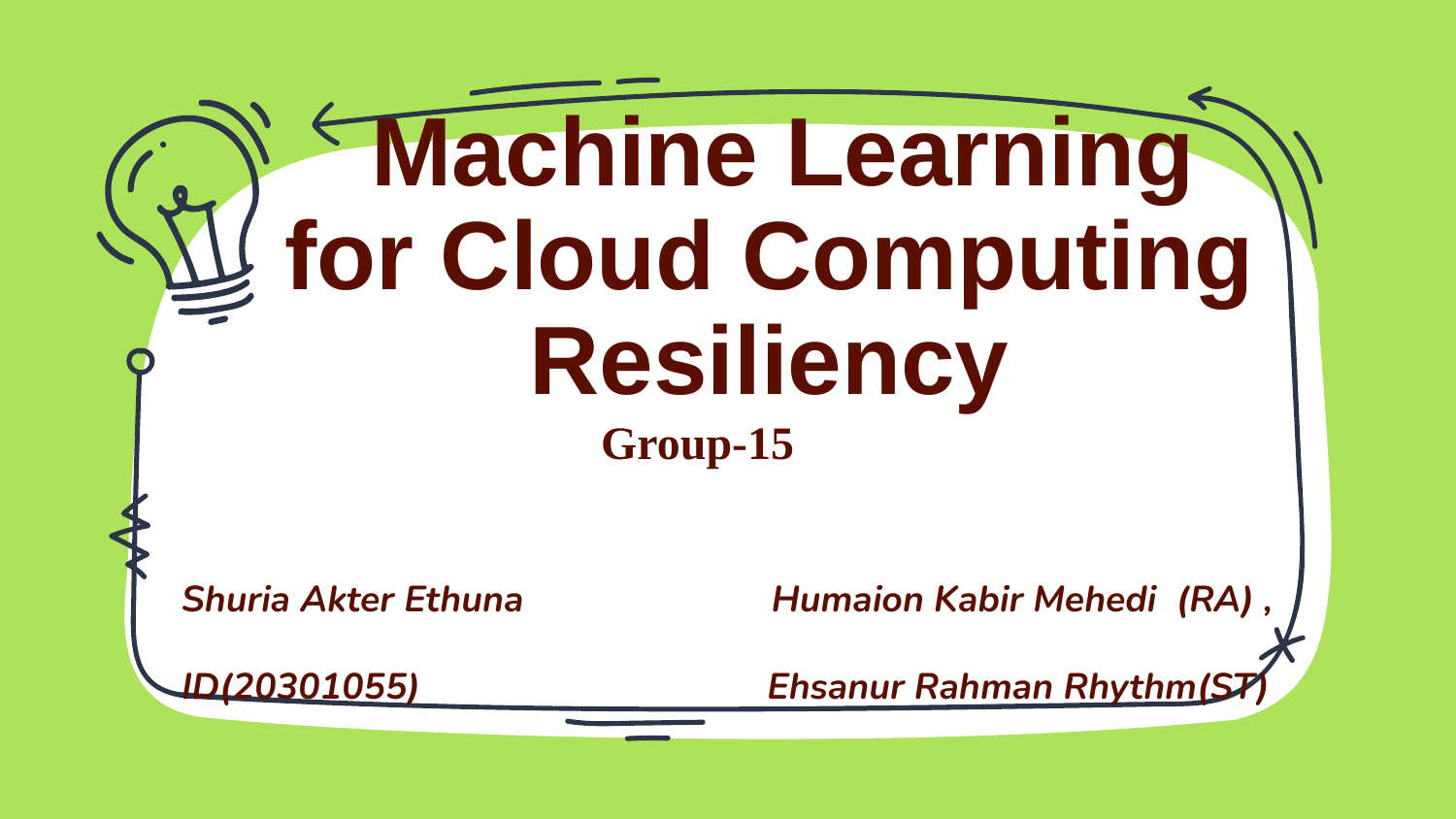

# Machine Learning for Cloud Computing Resiliency

                                    Group-15

Shuria Akter Ethuna                         Humaion Kabir Mehedi  (RA) ,
ID(20301055)                                   Ehsanur Rahman Rhythm(ST)